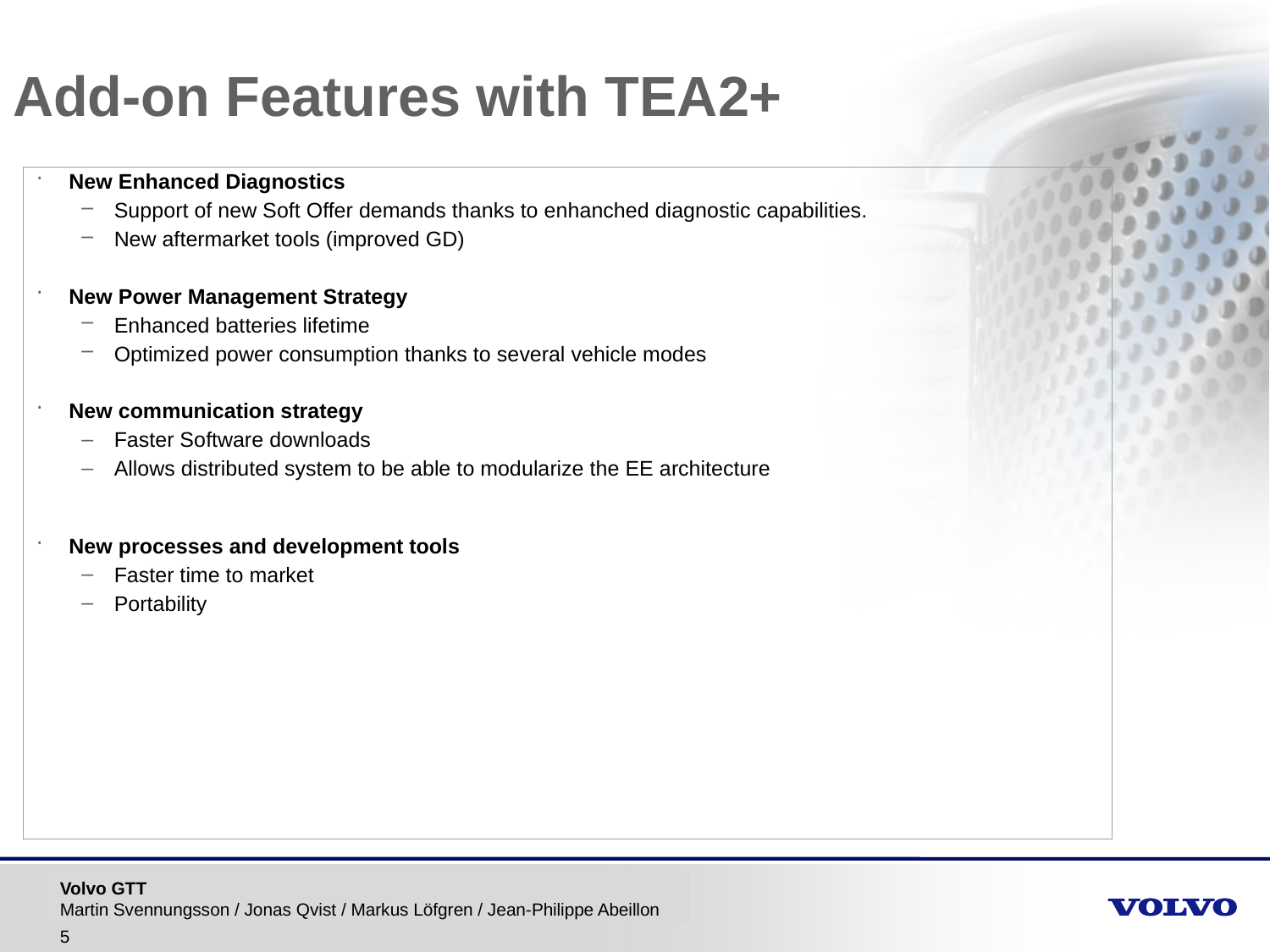

Add-on Features with TEA2+
New Enhanced Diagnostics
Support of new Soft Offer demands thanks to enhanched diagnostic capabilities.
New aftermarket tools (improved GD)

New Power Management Strategy
Enhanced batteries lifetime
Optimized power consumption thanks to several vehicle modes

New communication strategy
Faster Software downloads
Allows distributed system to be able to modularize the EE architecture

New processes and development tools
Faster time to market
Portability
Volvo GTT
Martin Svennungsson / Jonas Qvist / Markus Löfgren / Jean-Philippe Abeillon
5